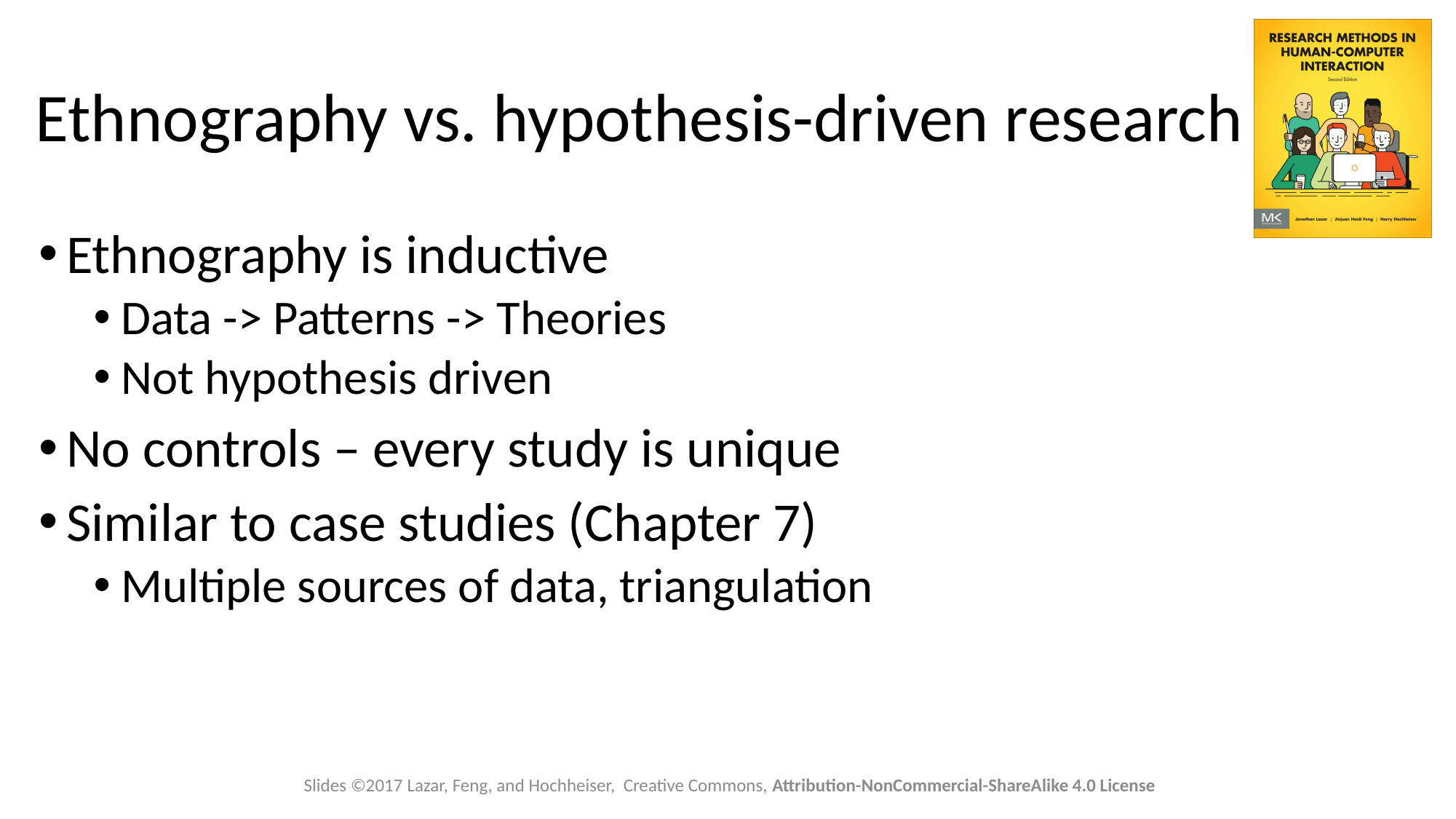

# Ethnography vs. hypothesis-driven research
Ethnography is inductive
Data -> Patterns -> Theories
Not hypothesis driven
No controls – every study is unique
Similar to case studies (Chapter 7)
Multiple sources of data, triangulation